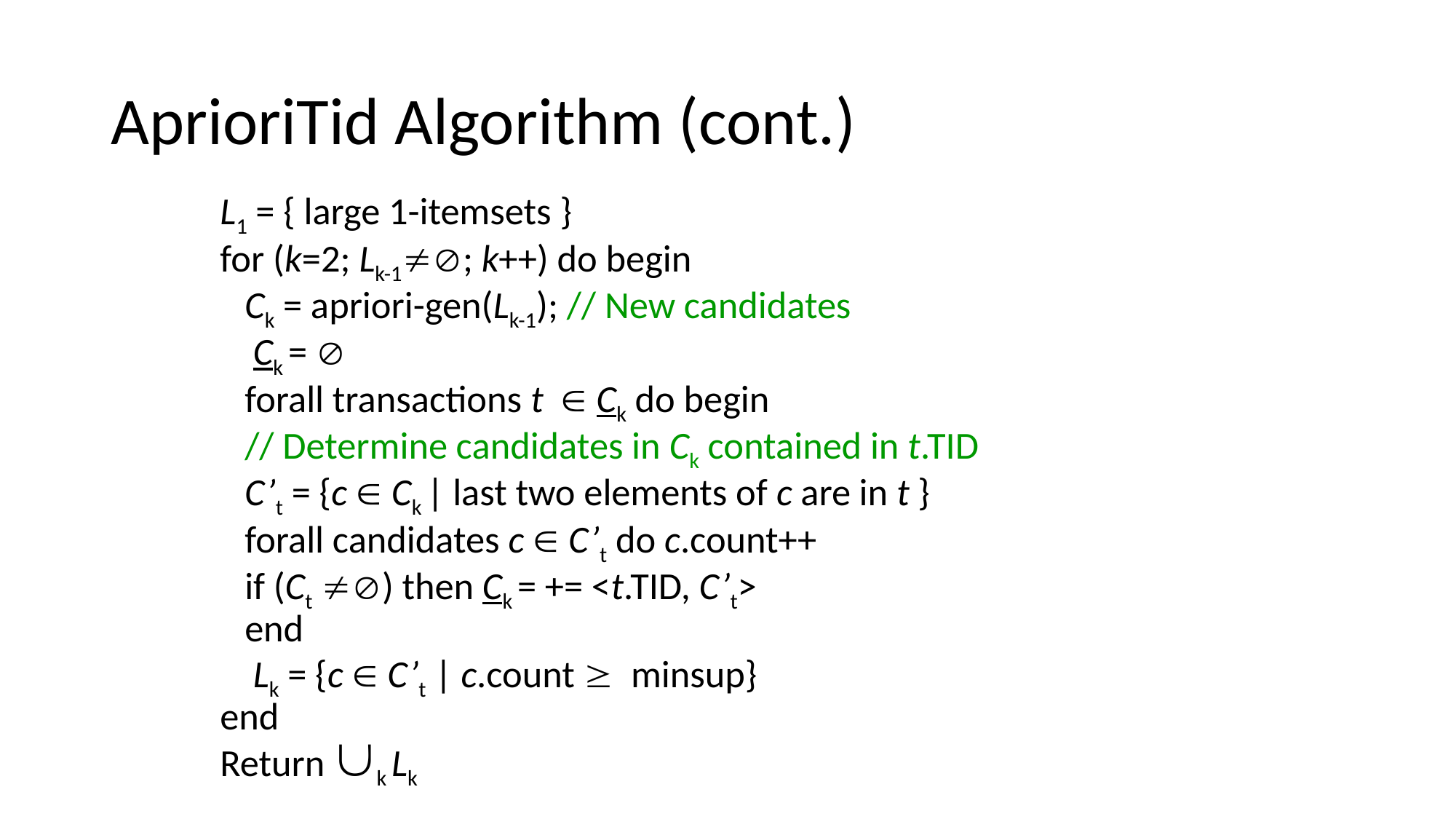

# AprioriTid Algorithm (cont.)
L1 = { large 1-itemsets }
for (k=2; Lk-1≠∅; k++) do begin
	Ck = apriori-gen(Lk-1); // New candidates
	 Ck = ∅
	forall transactions t  ∈ Ck do begin
		// Determine candidates in Ck contained in t.TID
		C’t = {c ∈ Ck | last two elements of c are in t }
		forall candidates c ∈ C’t do c.count++
		if (Ct ≠∅) then Ck = += <t.TID, C’t>
	end
	 Lk = {c ∈ C’t | c.count ≥  minsup}
end
Return ∪k Lk